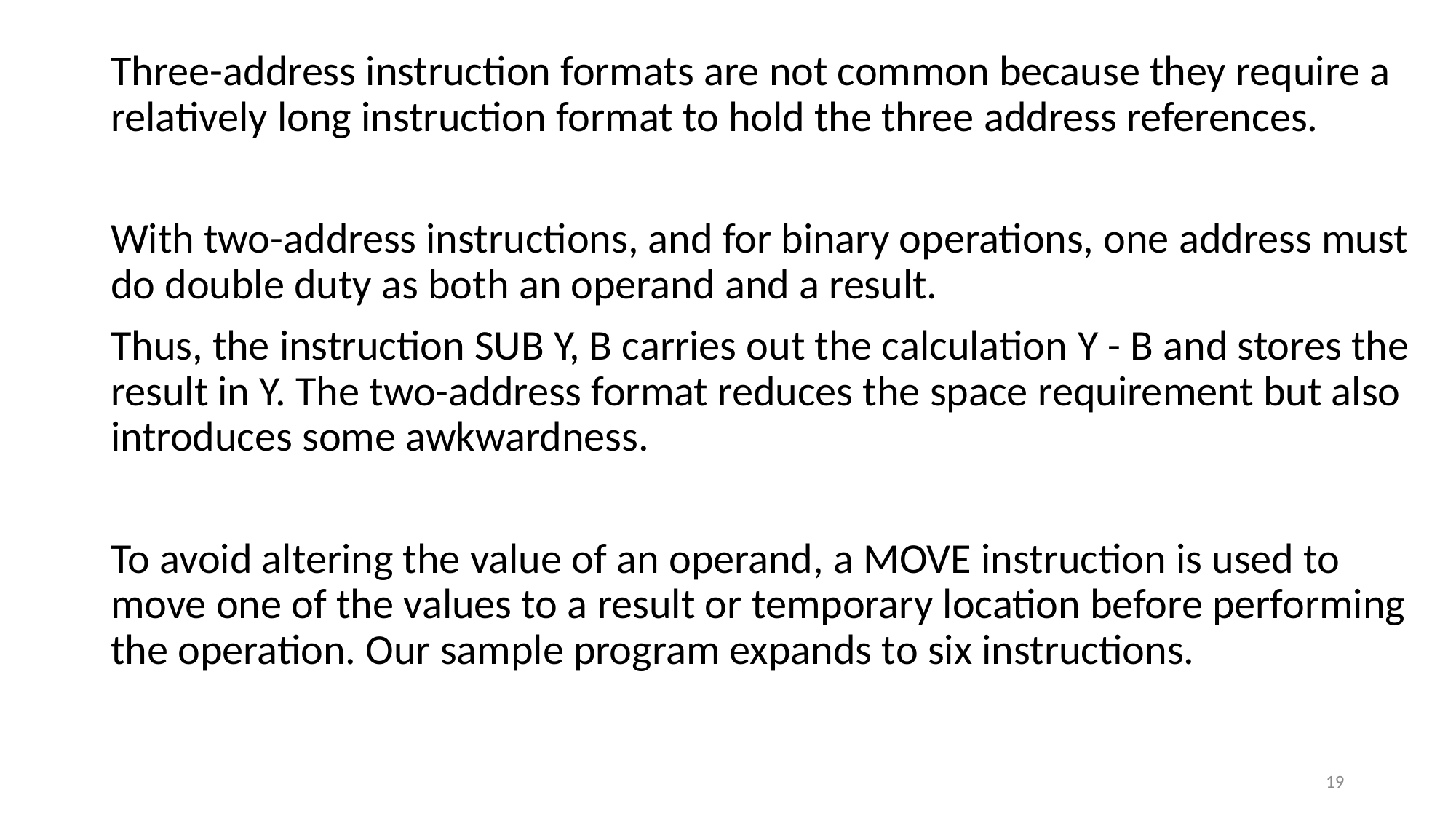

Three-address instruction formats are not common because they require a relatively long instruction format to hold the three address references.

With two-address instructions, and for binary operations, one address must do double duty as both an operand and a result.
Thus, the instruction SUB Y, B carries out the calculation Y - B and stores the result in Y. The two-address format reduces the space requirement but also introduces some awkwardness.

To avoid altering the value of an operand, a MOVE instruction is used to move one of the values to a result or temporary location before performing the operation. Our sample program expands to six instructions.
19